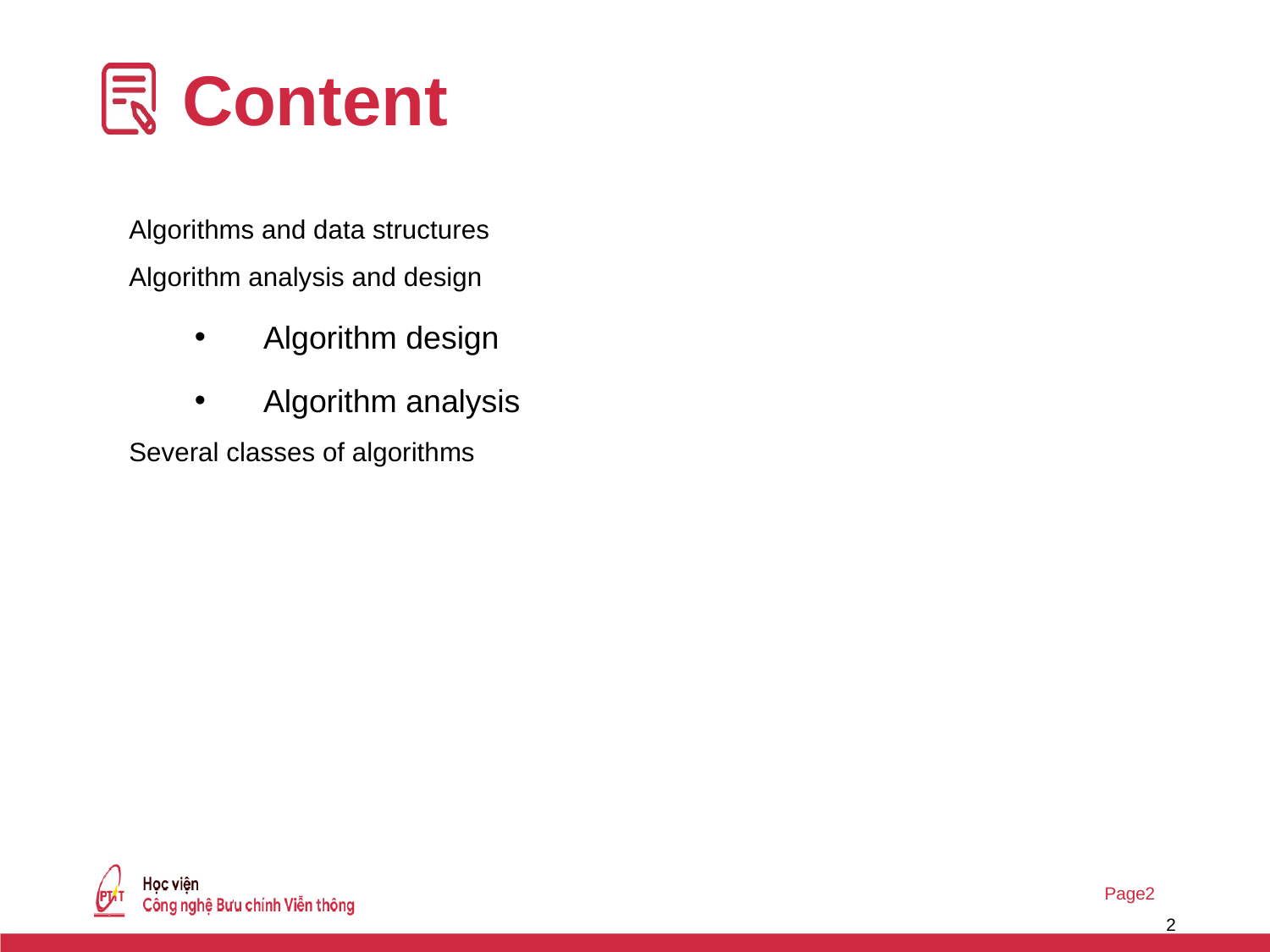

# Content
Algorithms and data structures
Algorithm analysis and design
Algorithm design
Algorithm analysis
Several classes of algorithms
2